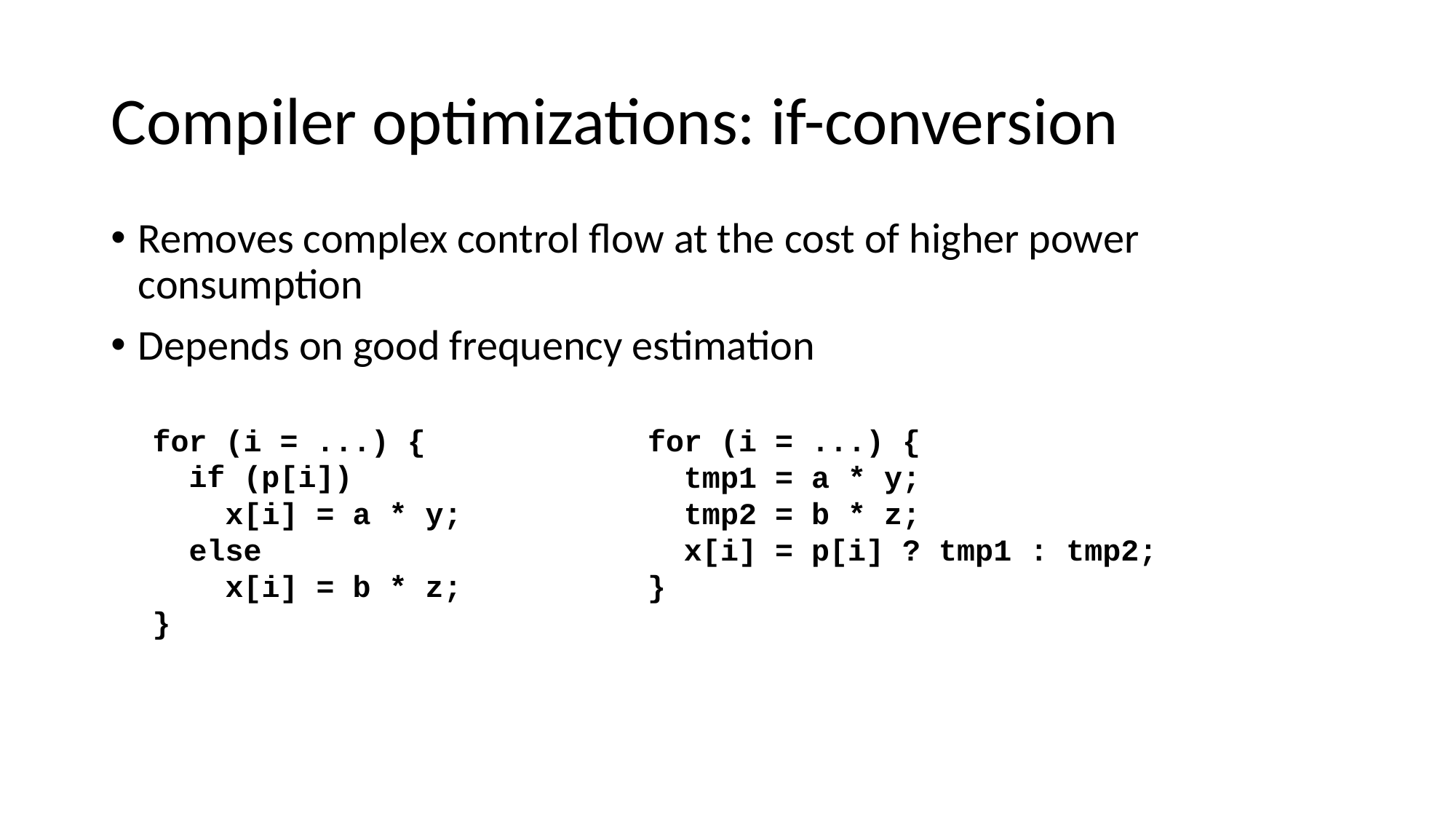

# Compiler optimizations: if-conversion
Removes complex control flow at the cost of higher power consumption
Depends on good frequency estimation

for (i = ...) {
  tmp1 = a * y;
  tmp2 = b * z;
  x[i] = p[i] ? tmp1 : tmp2;
}
for (i = ...) {
  if (p[i])
    x[i] = a * y;
  else
    x[i] = b * z;
}